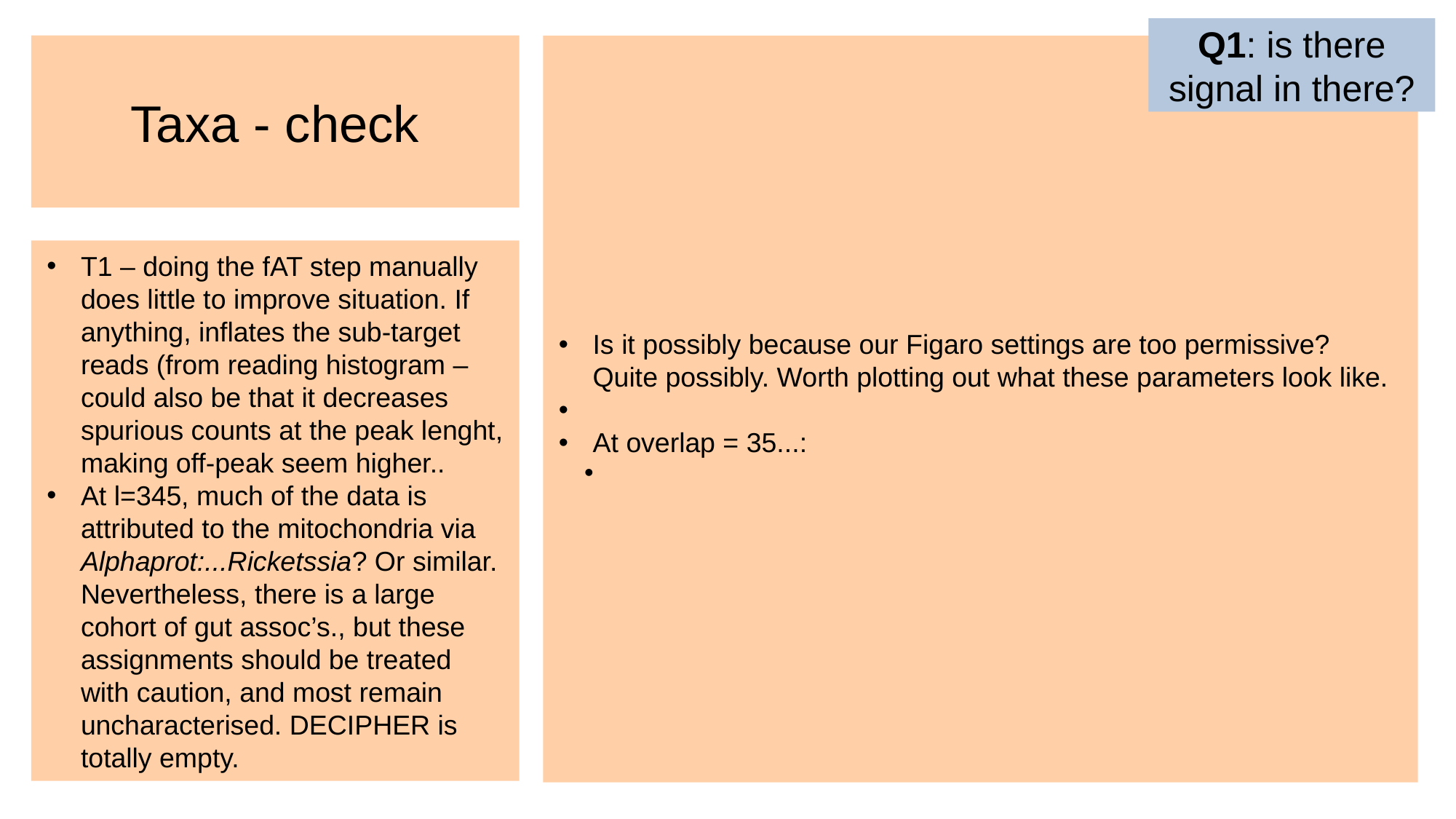

Q1: is there signal in there?
Taxa - check
Is it possibly because our Figaro settings are too permissive? Quite possibly. Worth plotting out what these parameters look like.

At overlap = 35...:

A
T1 – doing the fAT step manually does little to improve situation. If anything, inflates the sub-target reads (from reading histogram – could also be that it decreases spurious counts at the peak lenght, making off-peak seem higher..
At l=345, much of the data is attributed to the mitochondria via Alphaprot:...Ricketssia? Or similar. Nevertheless, there is a large cohort of gut assoc’s., but these assignments should be treated with caution, and most remain uncharacterised. DECIPHER is totally empty.